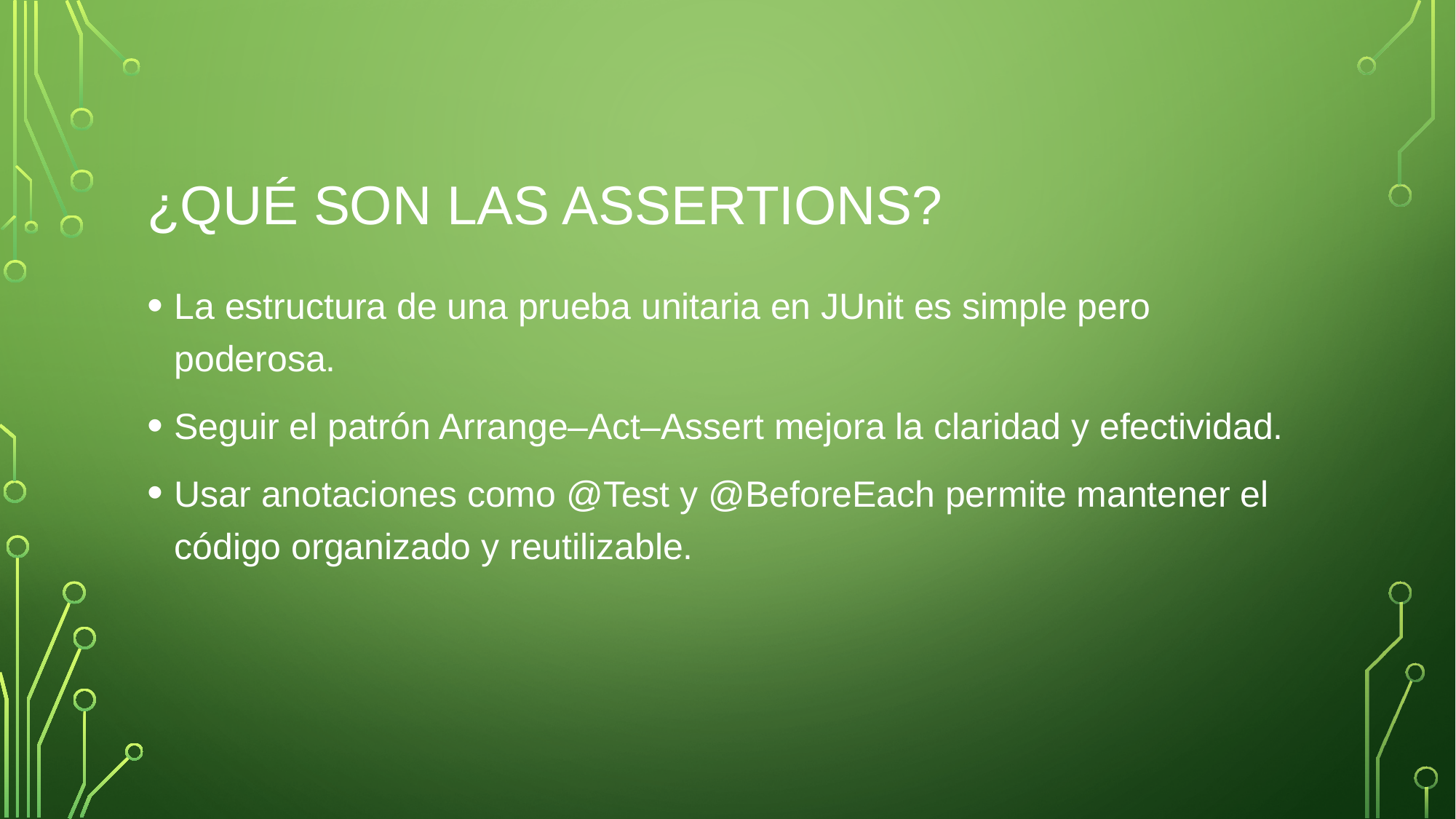

# ¿Qué son las assertions?
La estructura de una prueba unitaria en JUnit es simple pero poderosa.
Seguir el patrón Arrange–Act–Assert mejora la claridad y efectividad.
Usar anotaciones como @Test y @BeforeEach permite mantener el código organizado y reutilizable.